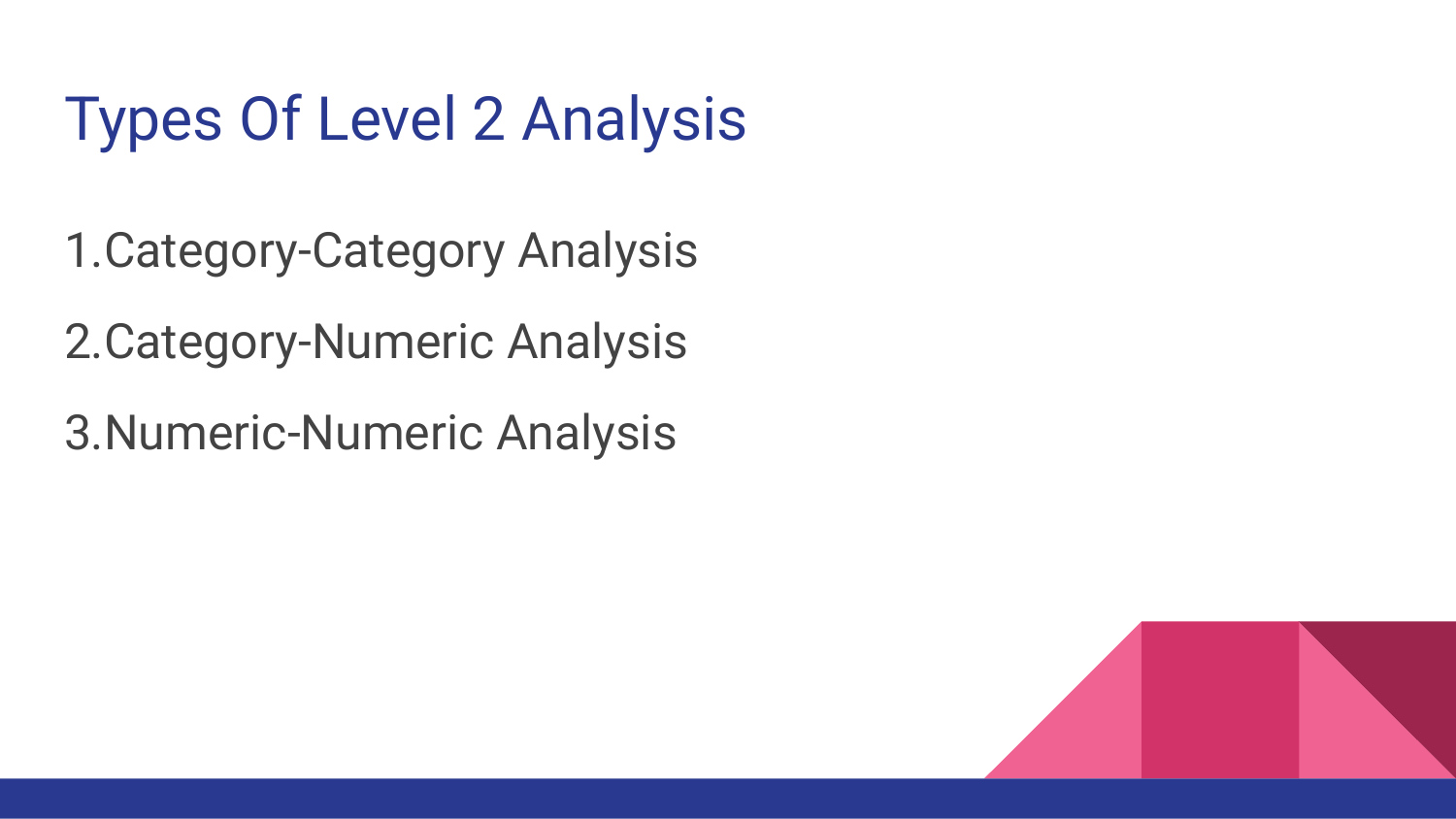

# Types Of Level 2 Analysis
1.Category-Category Analysis
2.Category-Numeric Analysis
3.Numeric-Numeric Analysis